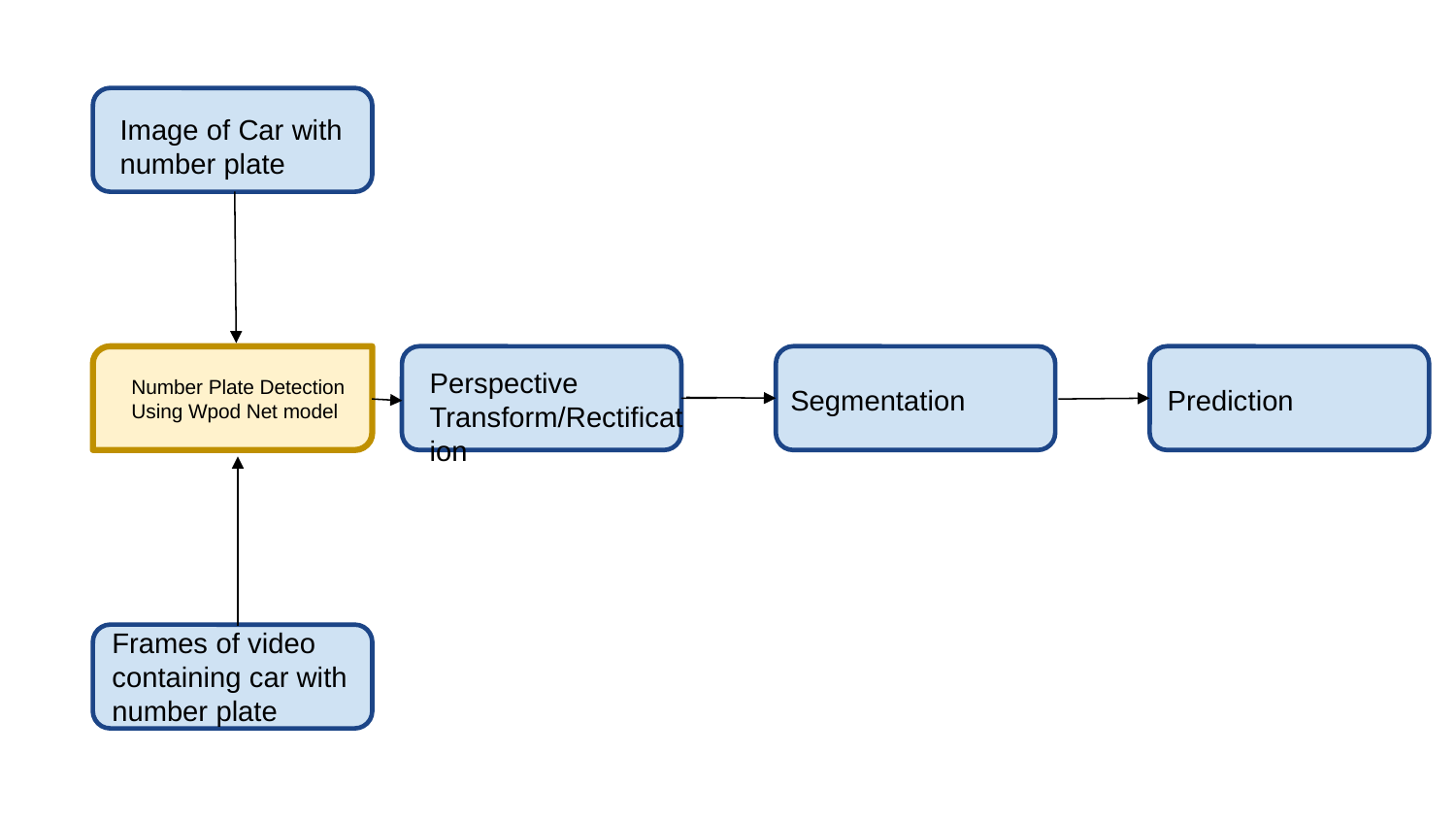

Image of Car with
number plate

Perspective Transform/Rectification
Number Plate Detection
Using Wpod Net model
Segmentation
Prediction
Frames of video
containing car with
number plate